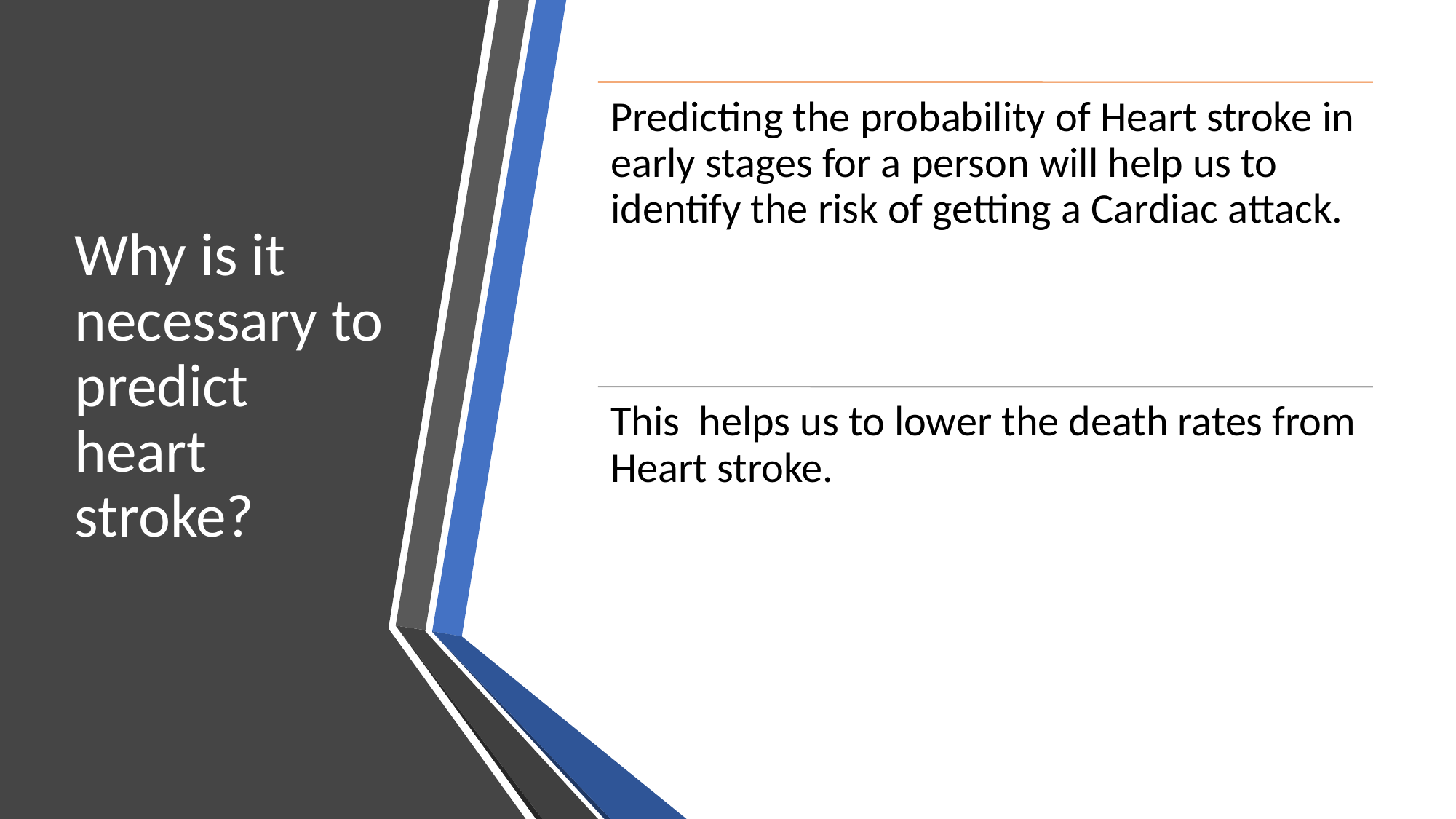

# Why is it necessary to predict heart stroke?
Predicting the probability of Heart stroke in early stages for a person will help us to identify the risk of getting a Cardiac attack.
This  helps us to lower the death rates from Heart stroke.